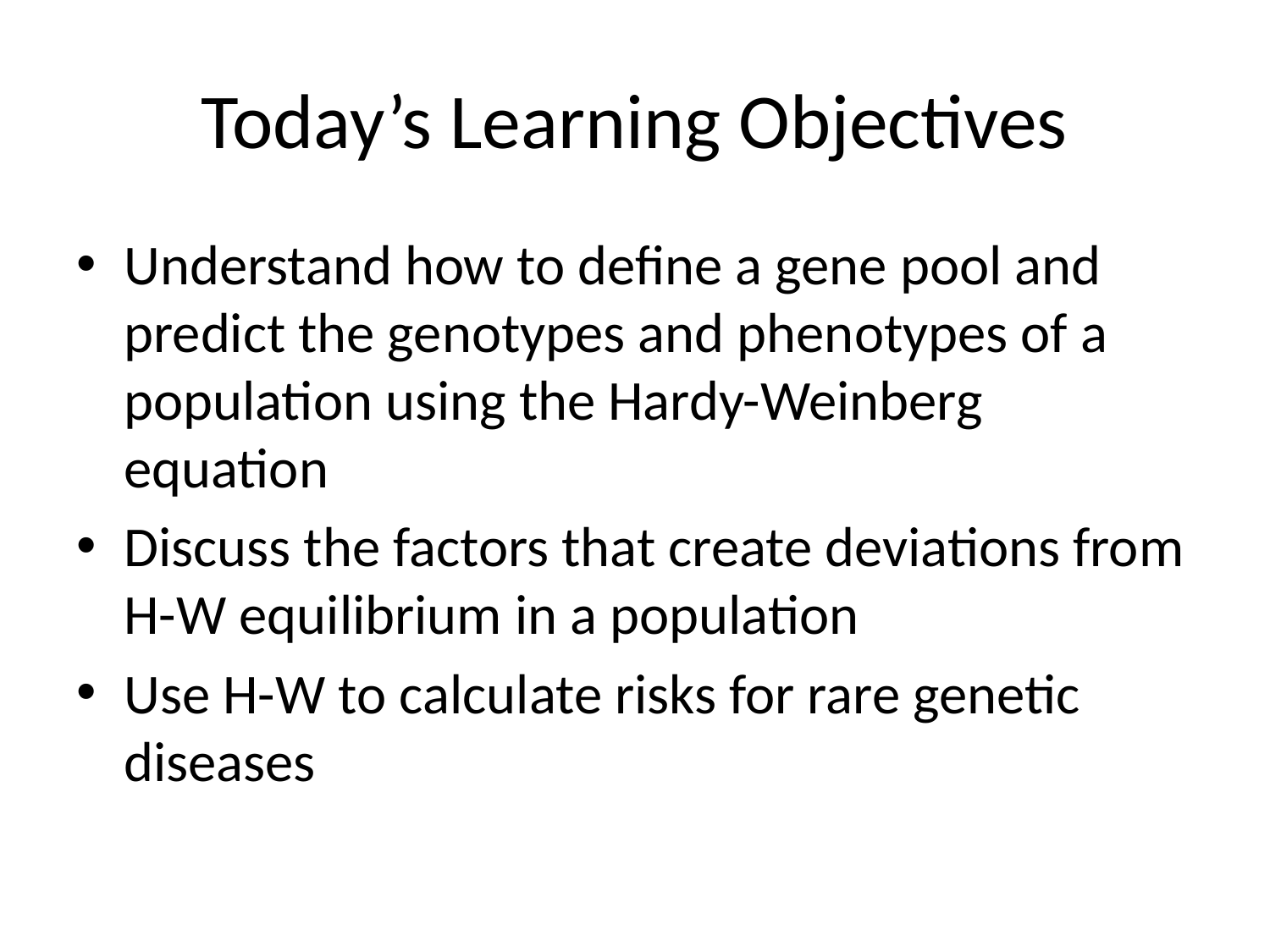

# Today’s Learning Objectives
Understand how to define a gene pool and predict the genotypes and phenotypes of a population using the Hardy-Weinberg equation
Discuss the factors that create deviations from H-W equilibrium in a population
Use H-W to calculate risks for rare genetic diseases